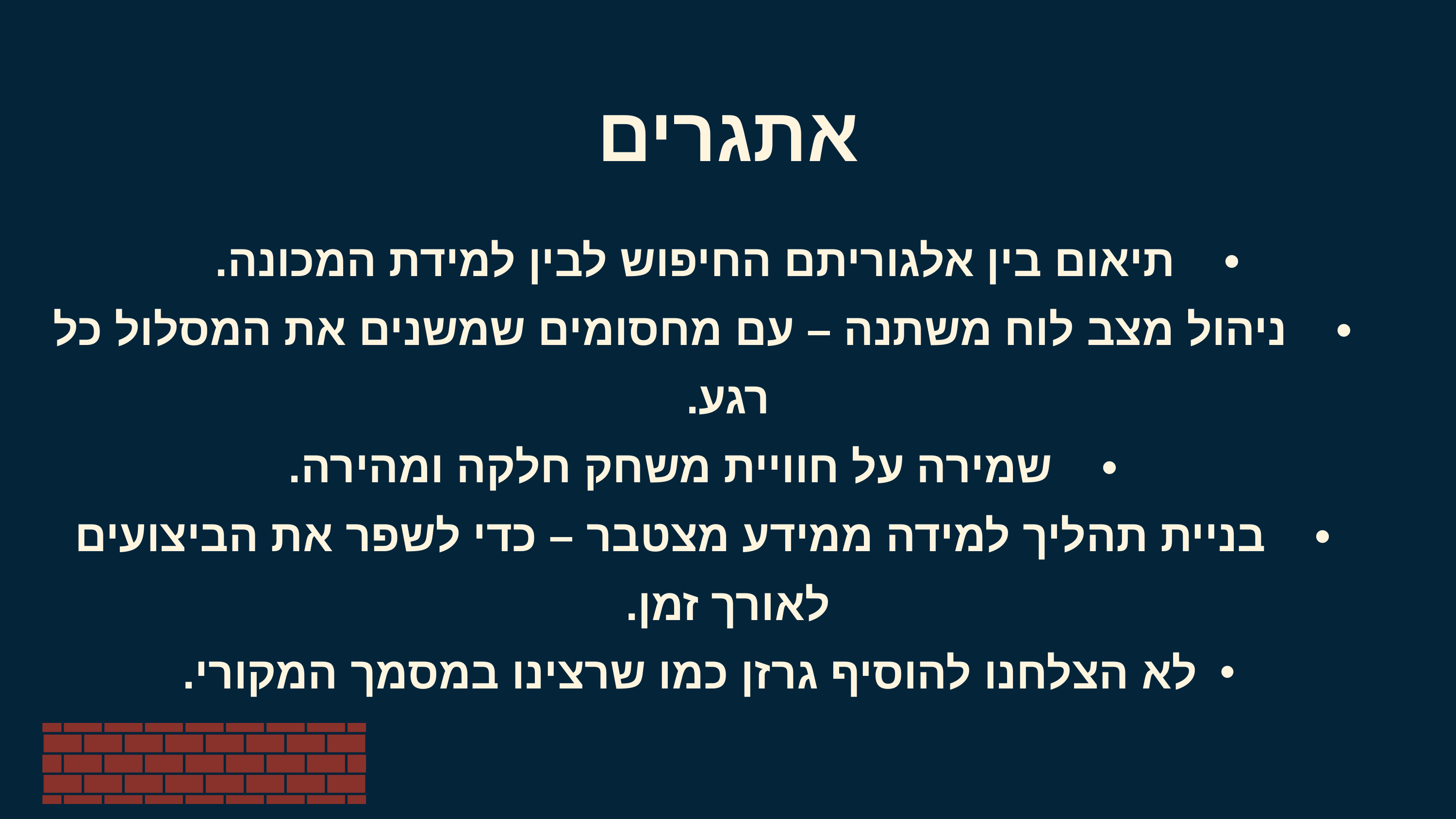

אתגרים
•    תיאום בין אלגוריתם החיפוש לבין למידת המכונה.
    •    ניהול מצב לוח משתנה – עם מחסומים שמשנים את המסלול כל רגע.
    •    שמירה על חוויית משחק חלקה ומהירה.
    •    בניית תהליך למידה ממידע מצטבר – כדי לשפר את הביצועים לאורך זמן.
לא הצלחנו להוסיף גרזן כמו שרצינו במסמך המקורי.